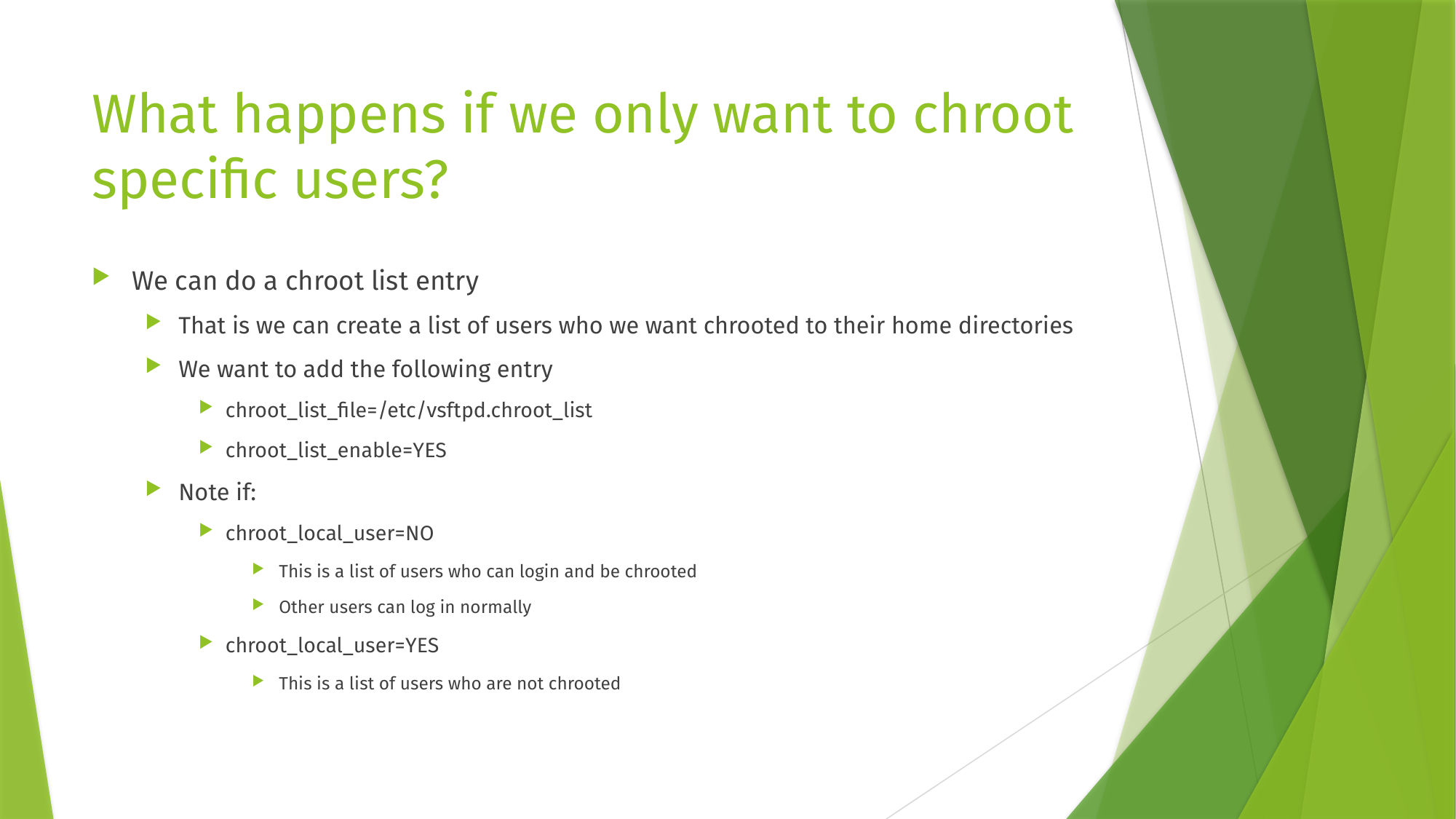

# What happens if we only want to chroot specific users?
We can do a chroot list entry
That is we can create a list of users who we want chrooted to their home directories
We want to add the following entry
chroot_list_file=/etc/vsftpd.chroot_list
chroot_list_enable=YES
Note if:
chroot_local_user=NO
This is a list of users who can login and be chrooted
Other users can log in normally
chroot_local_user=YES
This is a list of users who are not chrooted